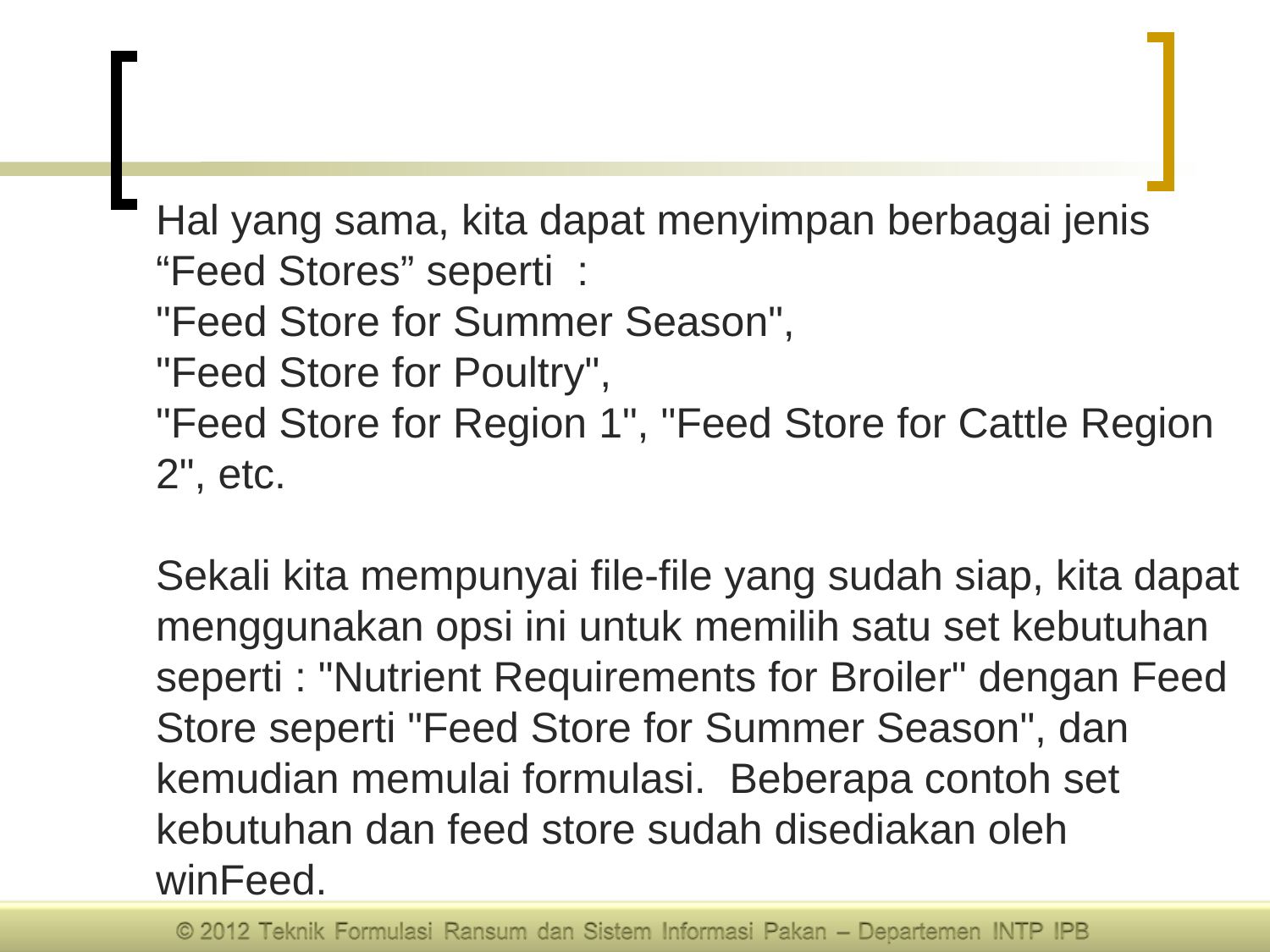

Hal yang sama, kita dapat menyimpan berbagai jenis     “Feed Stores” seperti  :
"Feed Store for Summer Season",
"Feed Store for Poultry",
"Feed Store for Region 1", "Feed Store for Cattle Region 2", etc.

Sekali kita mempunyai file-file yang sudah siap, kita dapat menggunakan opsi ini untuk memilih satu set kebutuhan seperti : "Nutrient Requirements for Broiler" dengan Feed Store seperti "Feed Store for Summer Season", dan kemudian memulai formulasi.  Beberapa contoh set kebutuhan dan feed store sudah disediakan oleh winFeed.